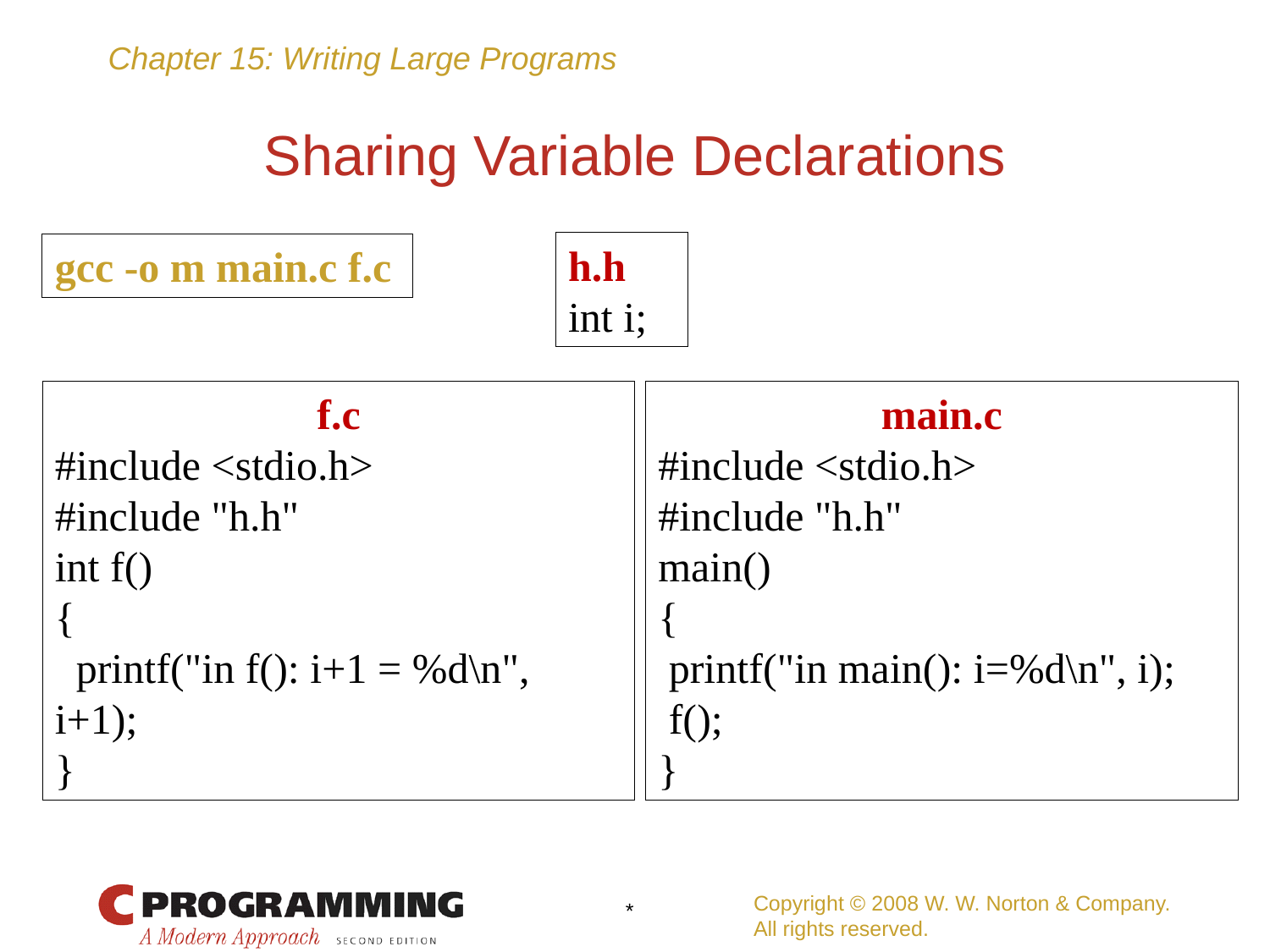

# Sharing Variable Declarations
h.h
int i;
gcc -o m main.c f.c
f.c
#include <stdio.h>
#include "h.h"
int f()
{
  printf("in f(): i+1 = %d\n", i+1);
}
main.c
#include <stdio.h>
#include "h.h"
main()
{
 printf("in main(): i=%d\n", i);
 f();
}
Copyright © 2008 W. W. Norton & Company.
All rights reserved.
*